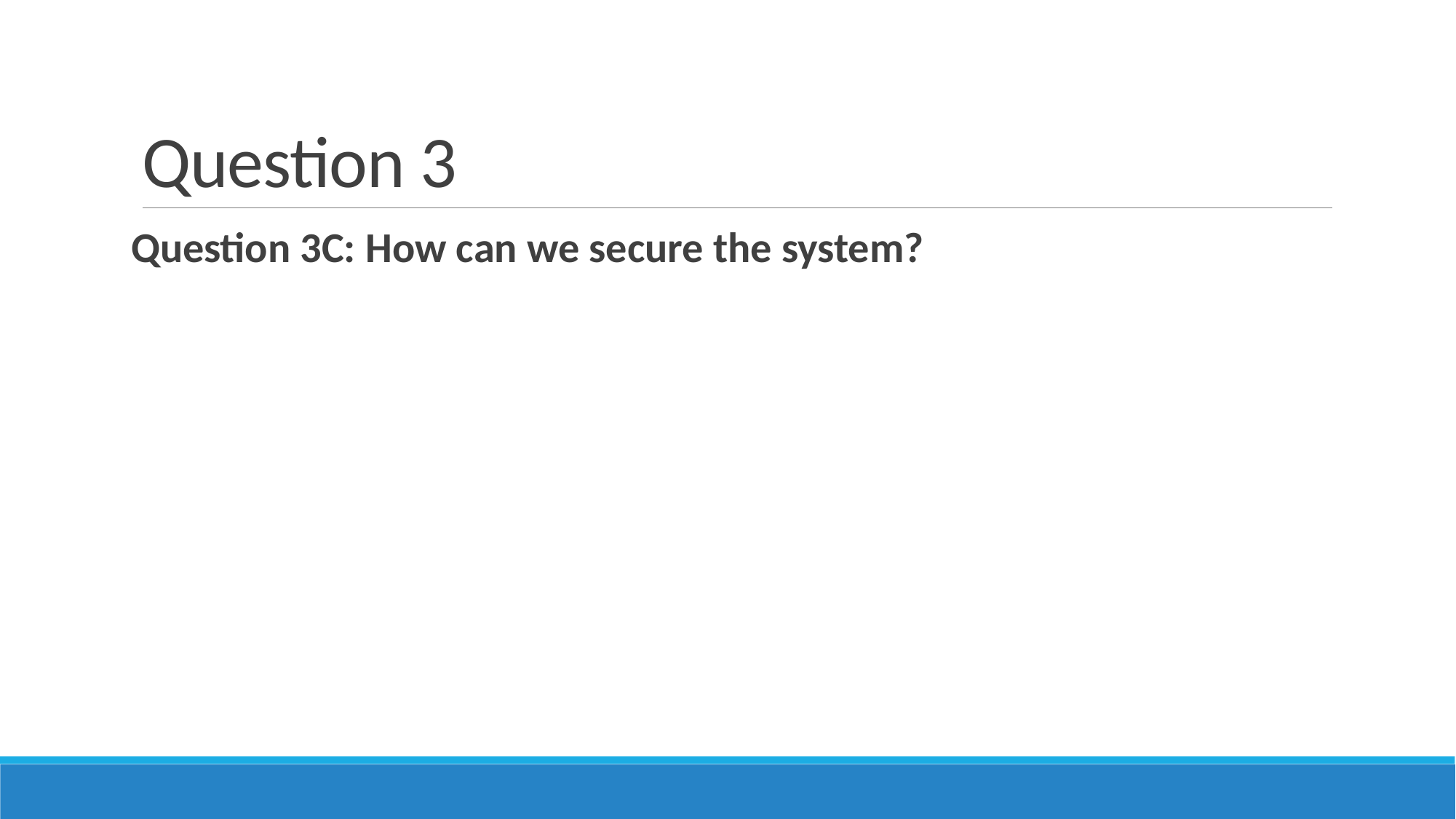

# Question 3
Question 3C: How can we secure the system?